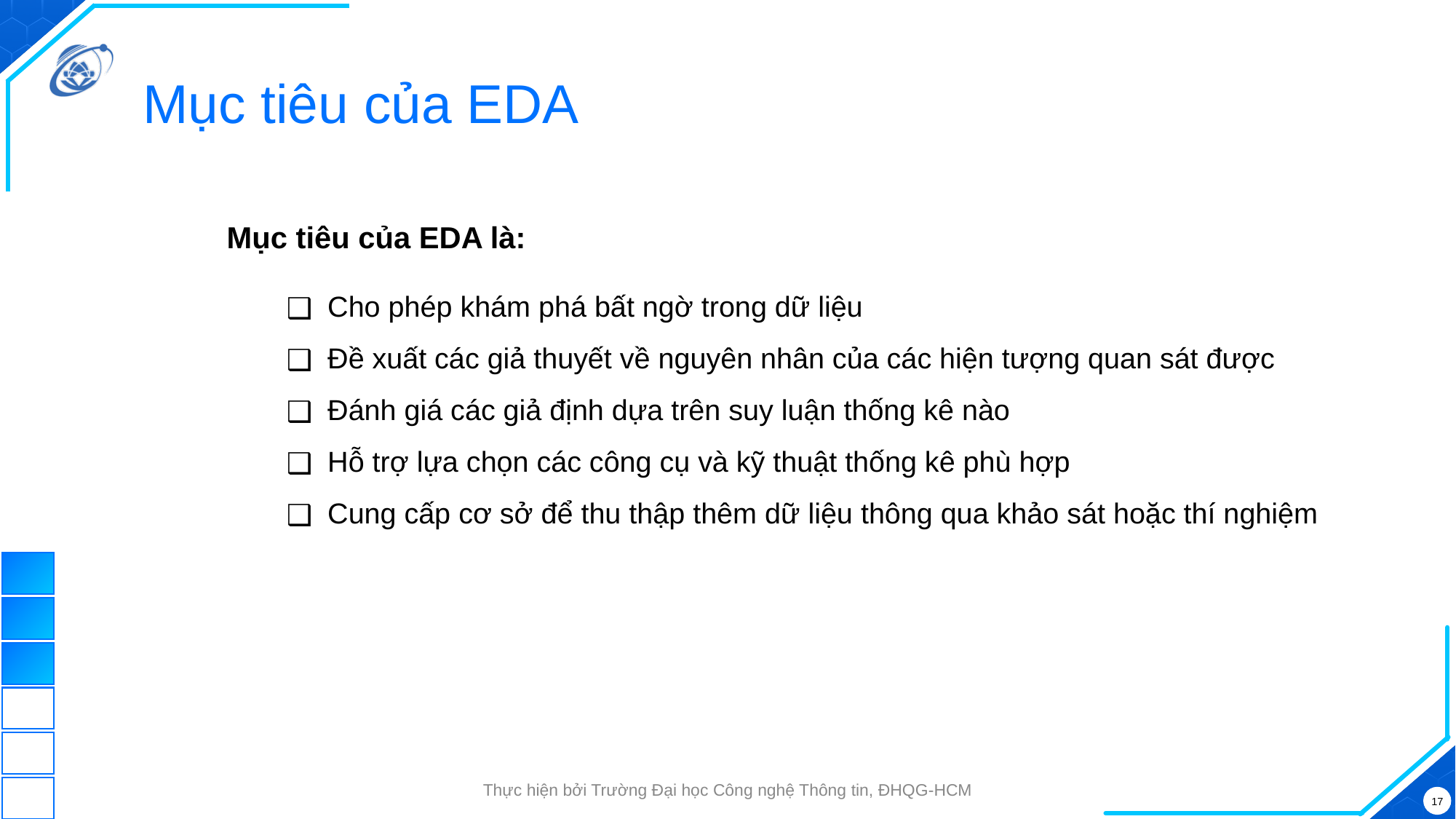

# Mục tiêu của EDA
Mục tiêu của EDA là:
Cho phép khám phá bất ngờ trong dữ liệu
Đề xuất các giả thuyết về nguyên nhân của các hiện tượng quan sát được
Đánh giá các giả định dựa trên suy luận thống kê nào
Hỗ trợ lựa chọn các công cụ và kỹ thuật thống kê phù hợp
Cung cấp cơ sở để thu thập thêm dữ liệu thông qua khảo sát hoặc thí nghiệm
Thực hiện bởi Trường Đại học Công nghệ Thông tin, ĐHQG-HCM
17